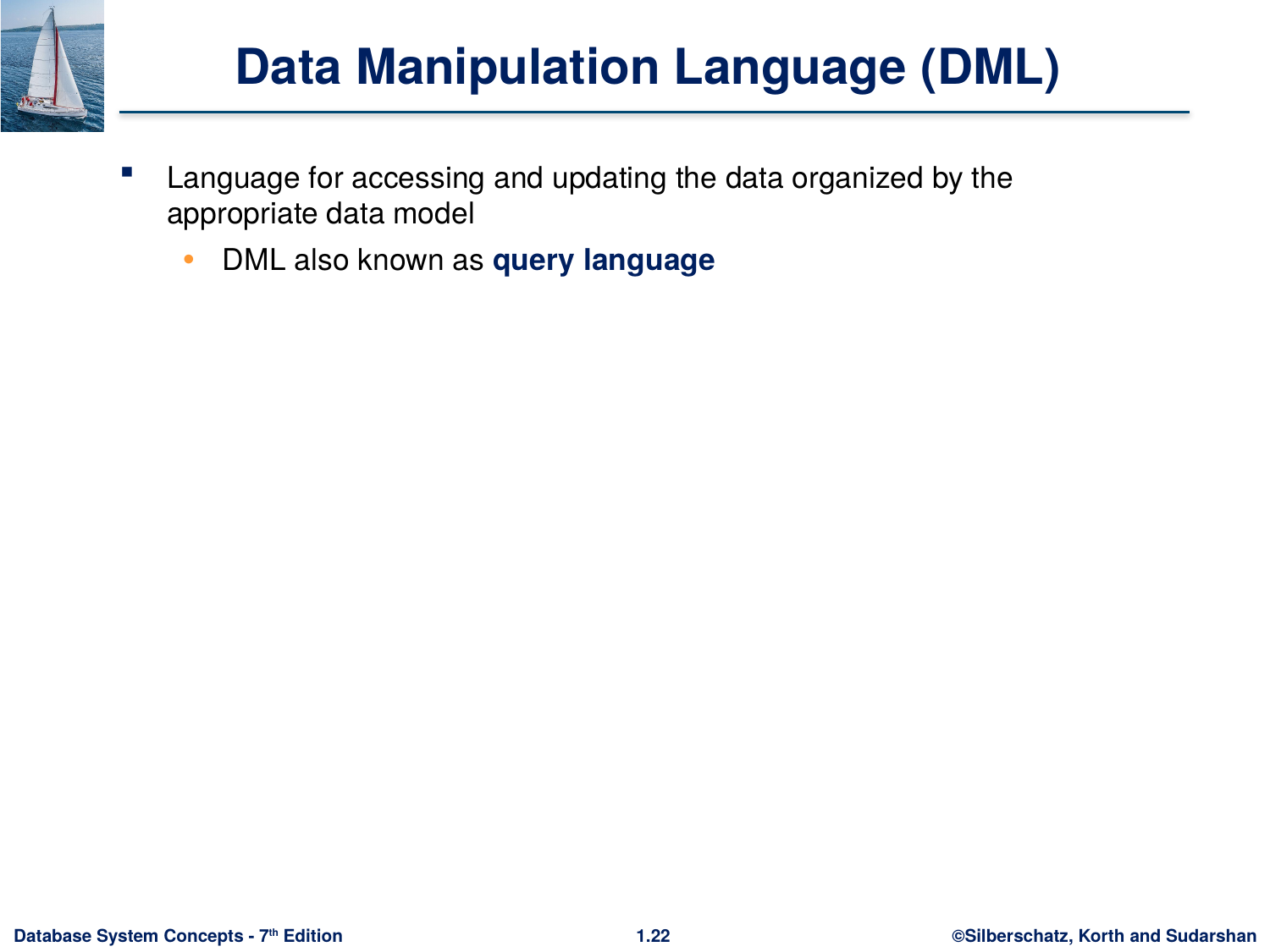

# Data Manipulation Language (DML)
Language for accessing and updating the data organized by the appropriate data model
DML also known as query language